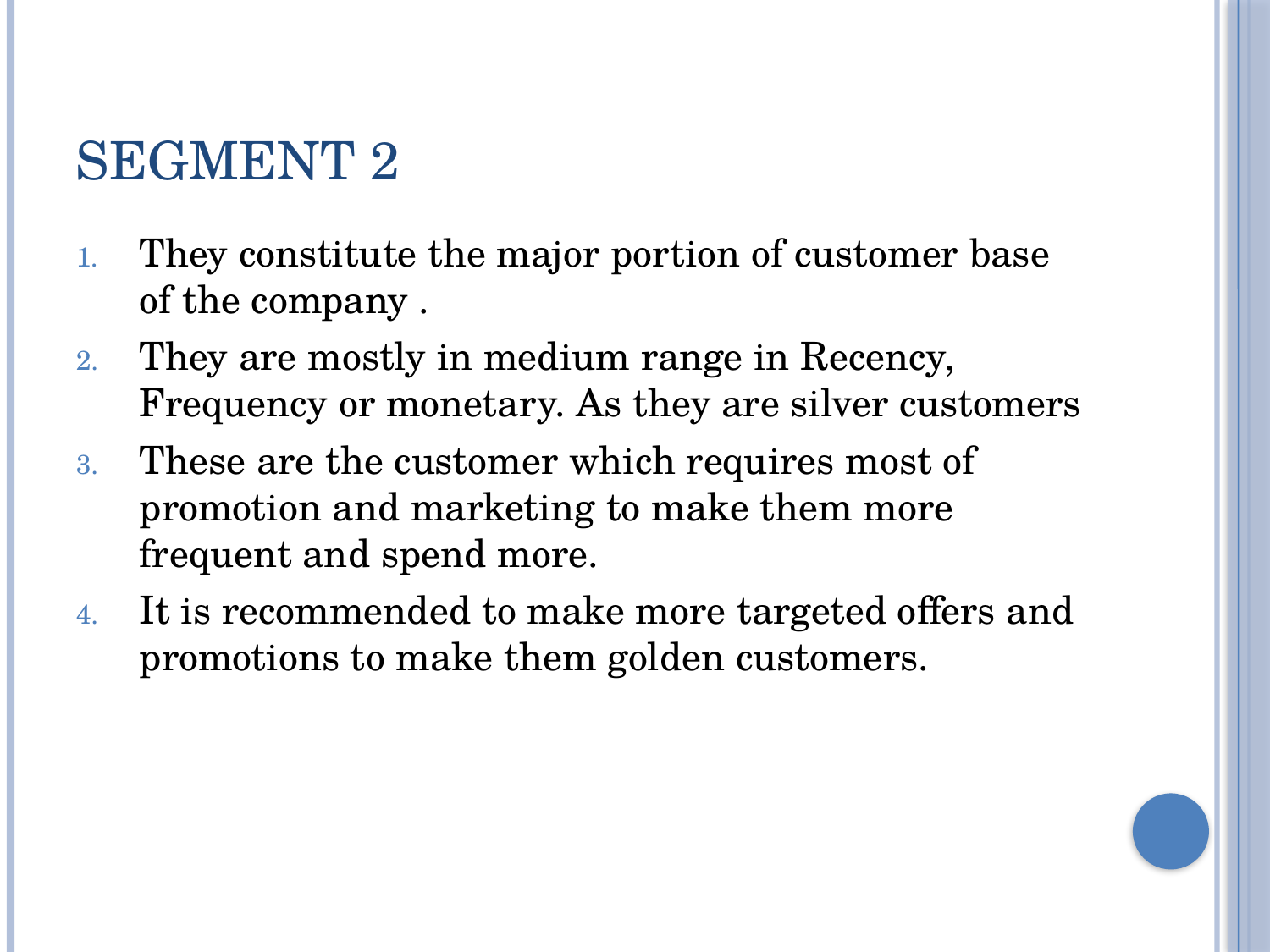

# Segment 2
They constitute the major portion of customer base of the company .
They are mostly in medium range in Recency, Frequency or monetary. As they are silver customers
These are the customer which requires most of promotion and marketing to make them more frequent and spend more.
It is recommended to make more targeted offers and promotions to make them golden customers.